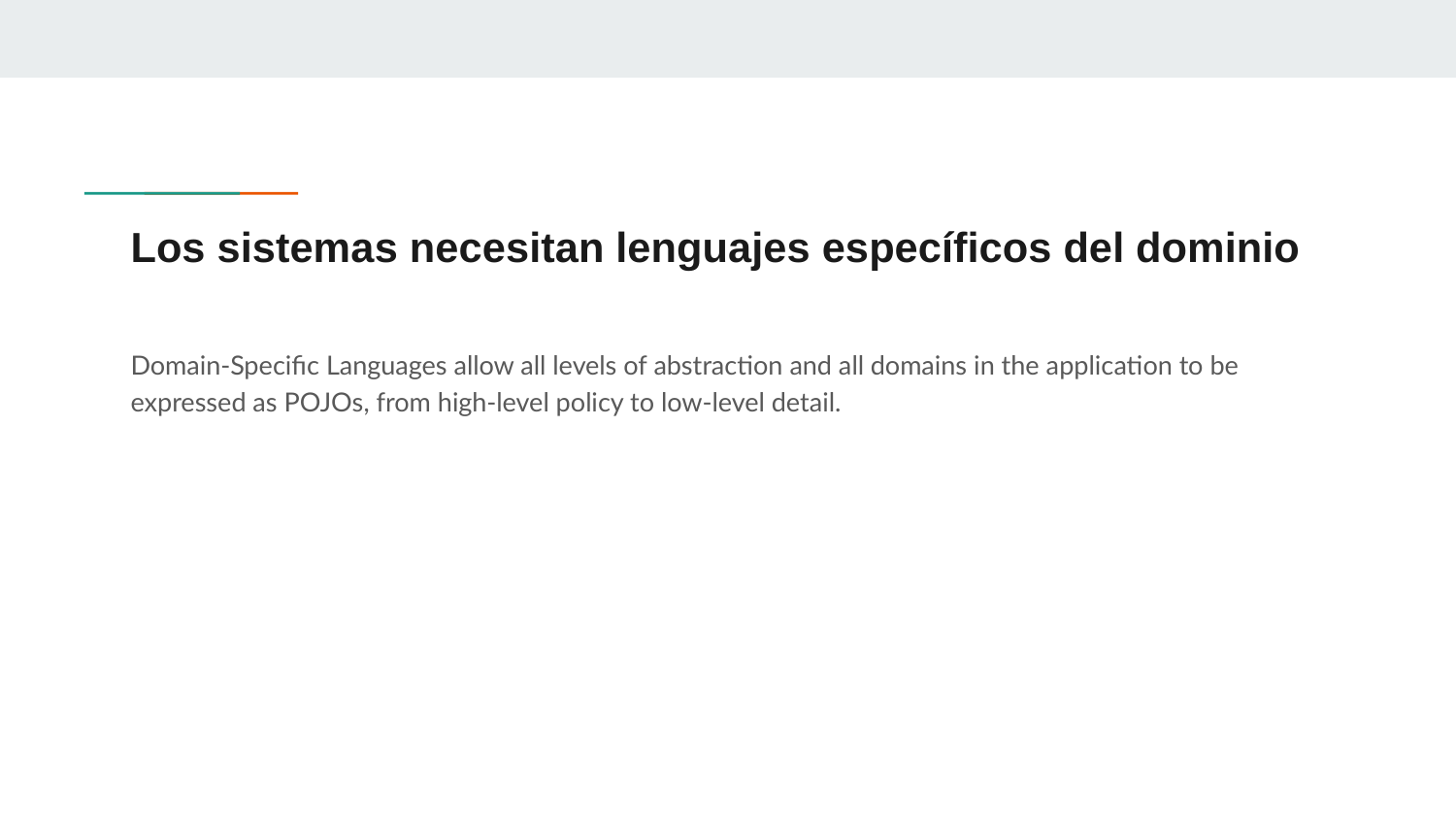

# Los sistemas necesitan lenguajes específicos del dominio
Domain-Specific Languages allow all levels of abstraction and all domains in the application to be expressed as POJOs, from high-level policy to low-level detail.